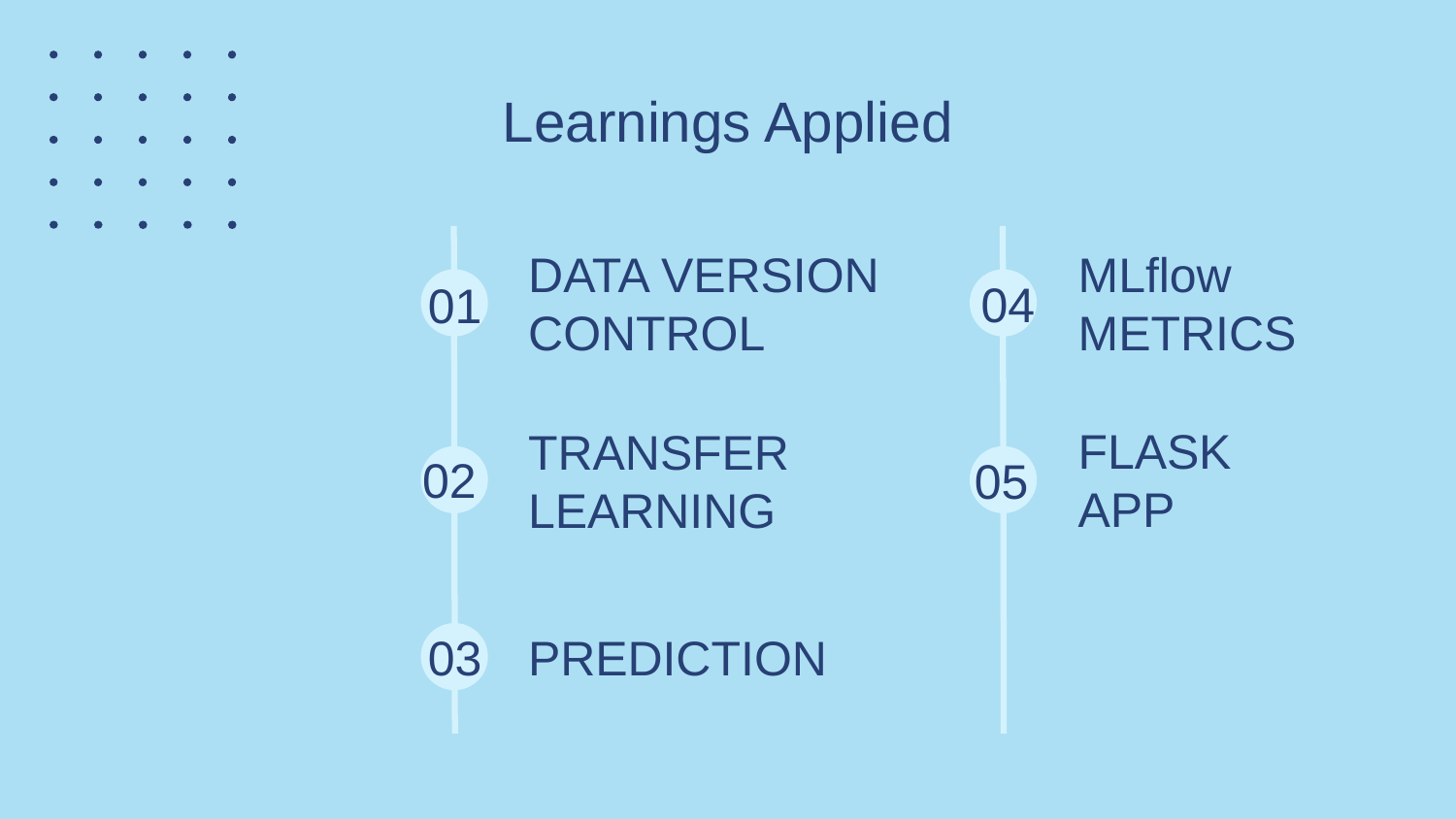

# Learnings Applied
DATA VERSION CONTROL
MLflow METRICS

04
01
TRANSFER LEARNING
FLASK APP

02
05
PREDICTION

03